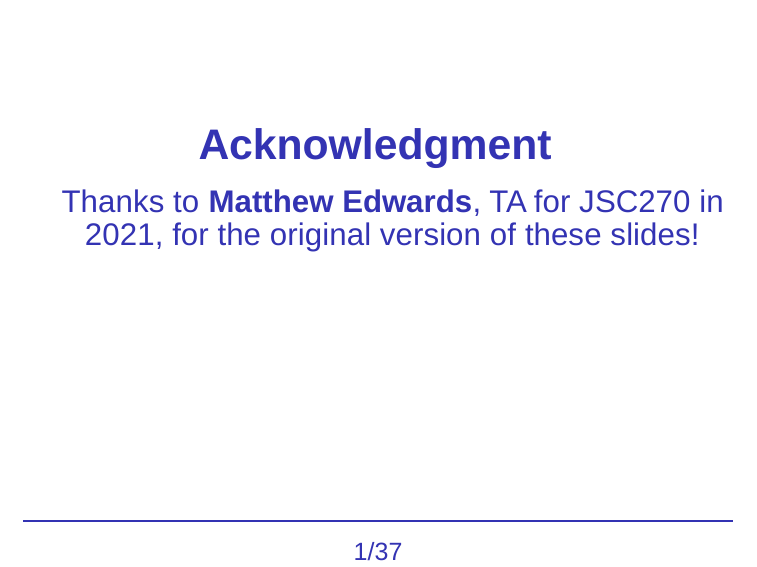

Acknowledgment
Thanks to Matthew Edwards, TA for JSC270 in 2021, for the original version of these slides!

1/37